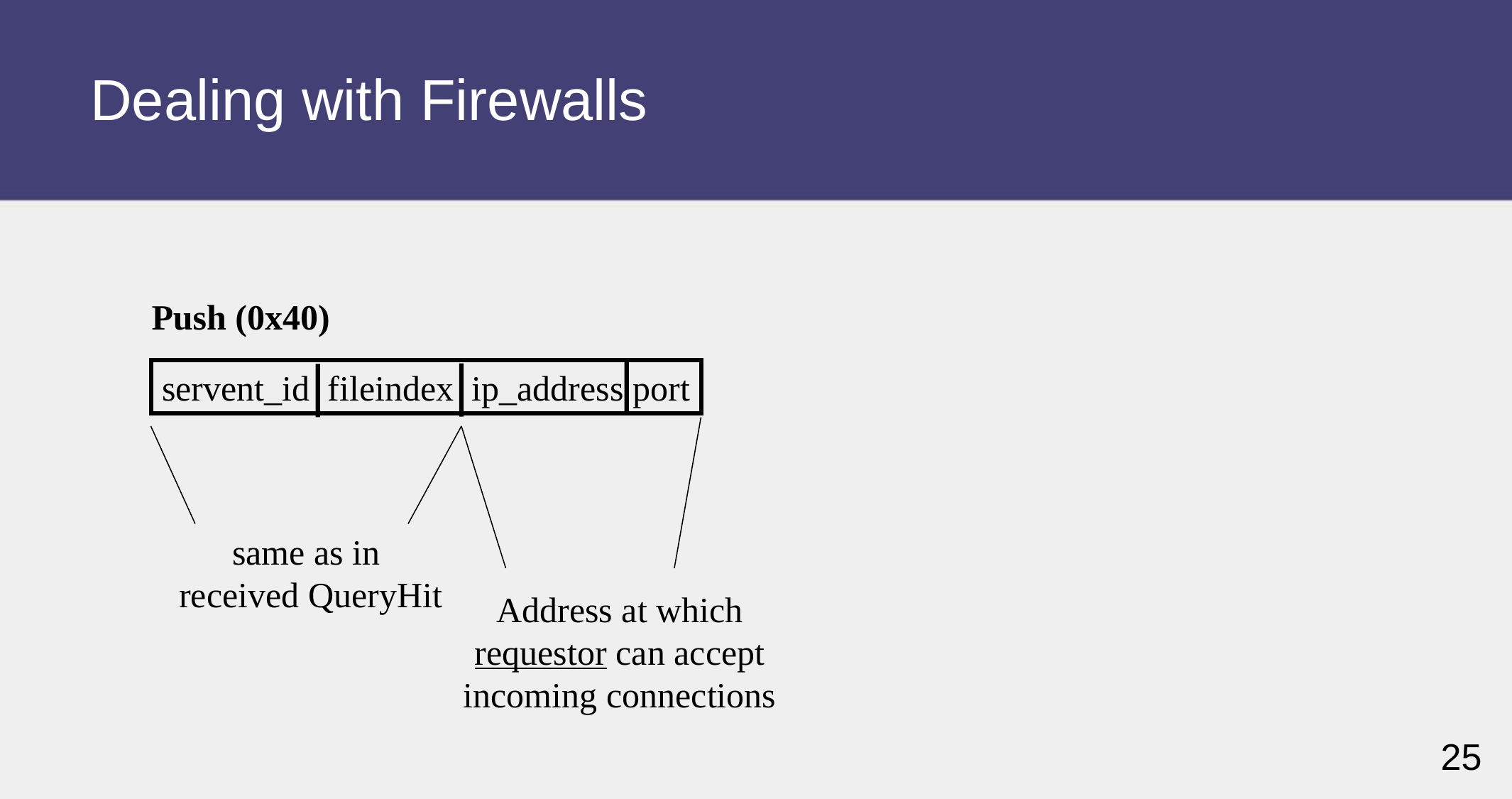

# Dealing with Firewalls
Push (0x40)
servent_id  fileindex  ip_address port

same as in
received QueryHit
Address at which
requestor can accept
incoming connections
25